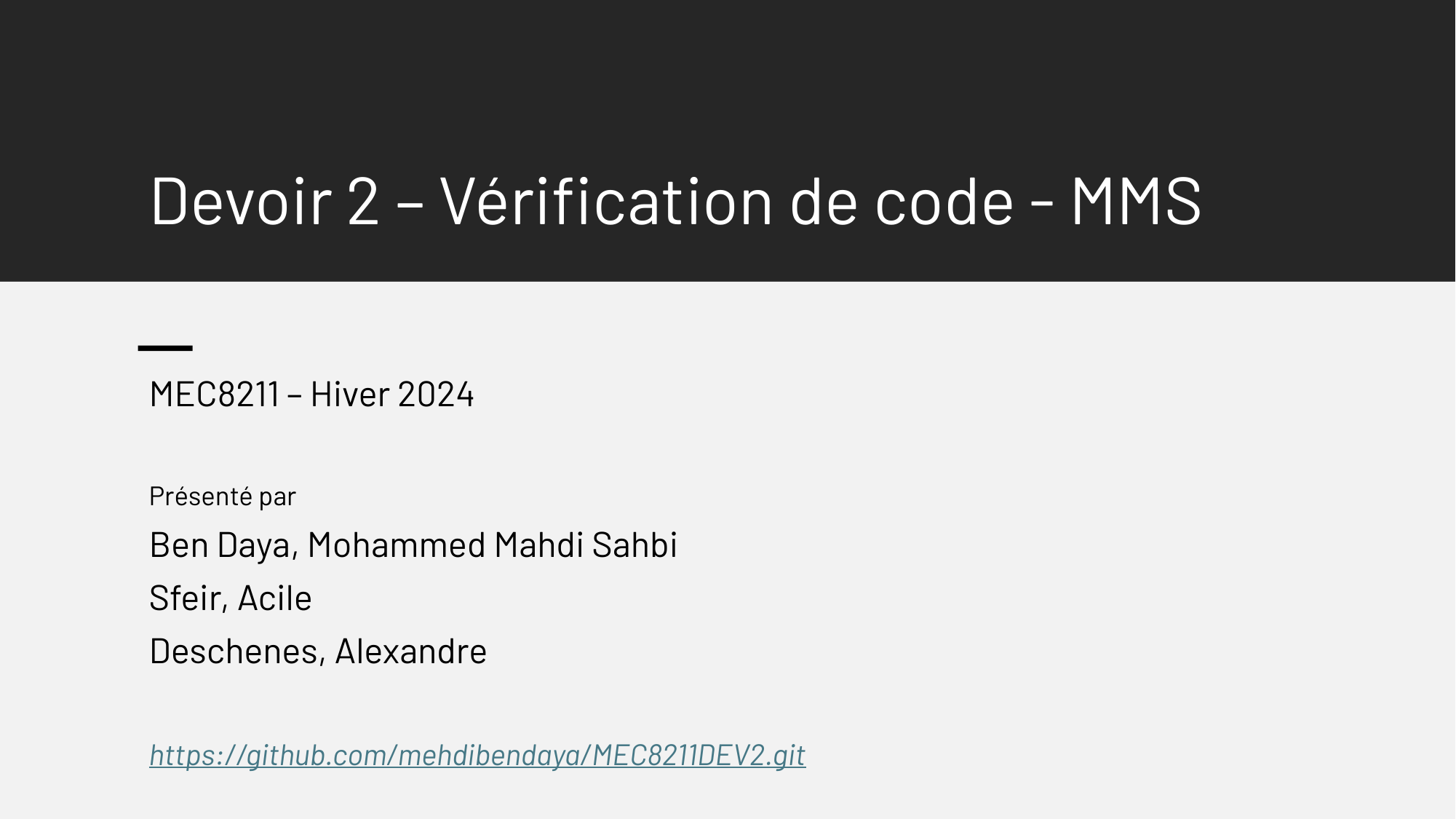

# Devoir 2 – Vérification de code - MMS

MEC8211 – Hiver 2024

Présenté par
Ben Daya, Mohammed Mahdi Sahbi
Sfeir, Acile
Deschenes, Alexandre

https://github.com/mehdibendaya/MEC8211DEV2.git